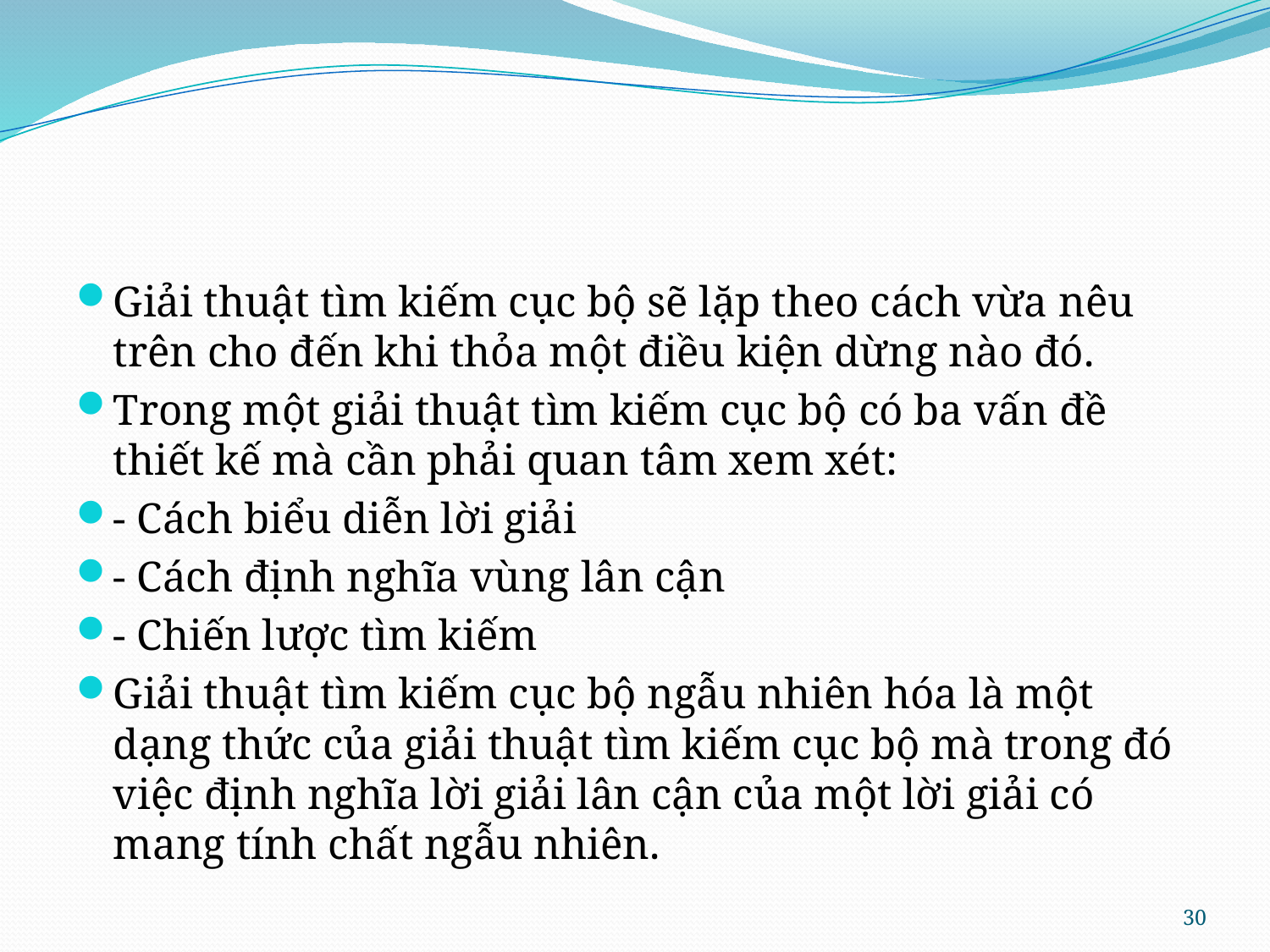

#
Giải thuật tìm kiếm cục bộ sẽ lặp theo cách vừa nêu trên cho đến khi thỏa một điều kiện dừng nào đó.
Trong một giải thuật tìm kiếm cục bộ có ba vấn đề thiết kế mà cần phải quan tâm xem xét:
- Cách biểu diễn lời giải
- Cách định nghĩa vùng lân cận
- Chiến lược tìm kiếm
Giải thuật tìm kiếm cục bộ ngẫu nhiên hóa là một dạng thức của giải thuật tìm kiếm cục bộ mà trong đó việc định nghĩa lời giải lân cận của một lời giải có mang tính chất ngẫu nhiên.

30